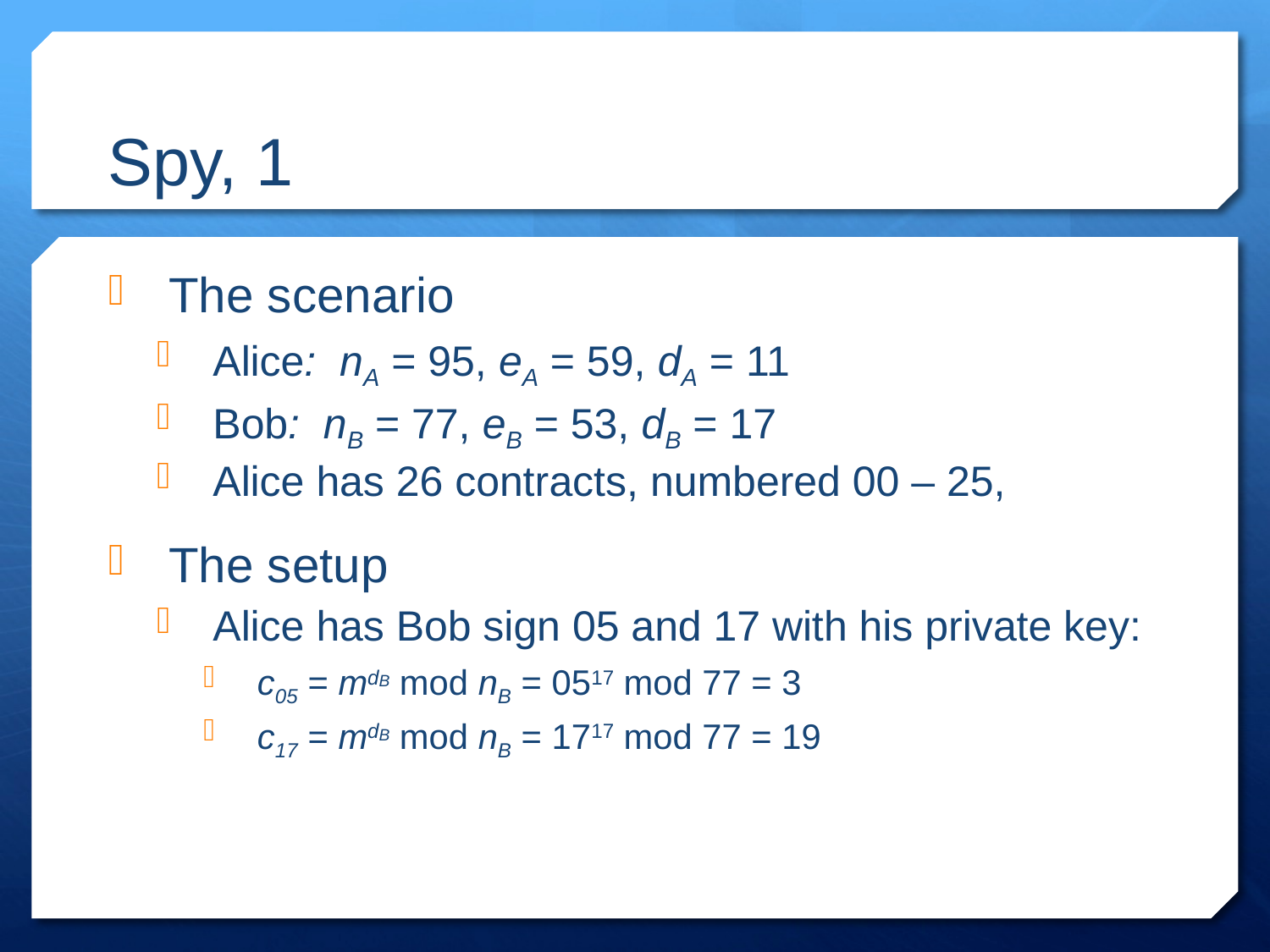

Spy, 1
The scenario
Alice:  nA = 95, eA = 59, dA = 11
Bob:  nB = 77, eB = 53, dB = 17
Alice has 26 contracts, numbered 00 – 25,
The setup
Alice has Bob sign 05 and 17 with his private key:
c05 = mdB mod nB = 0517 mod 77 = 3
c17 = mdB mod nB = 1717 mod 77 = 19